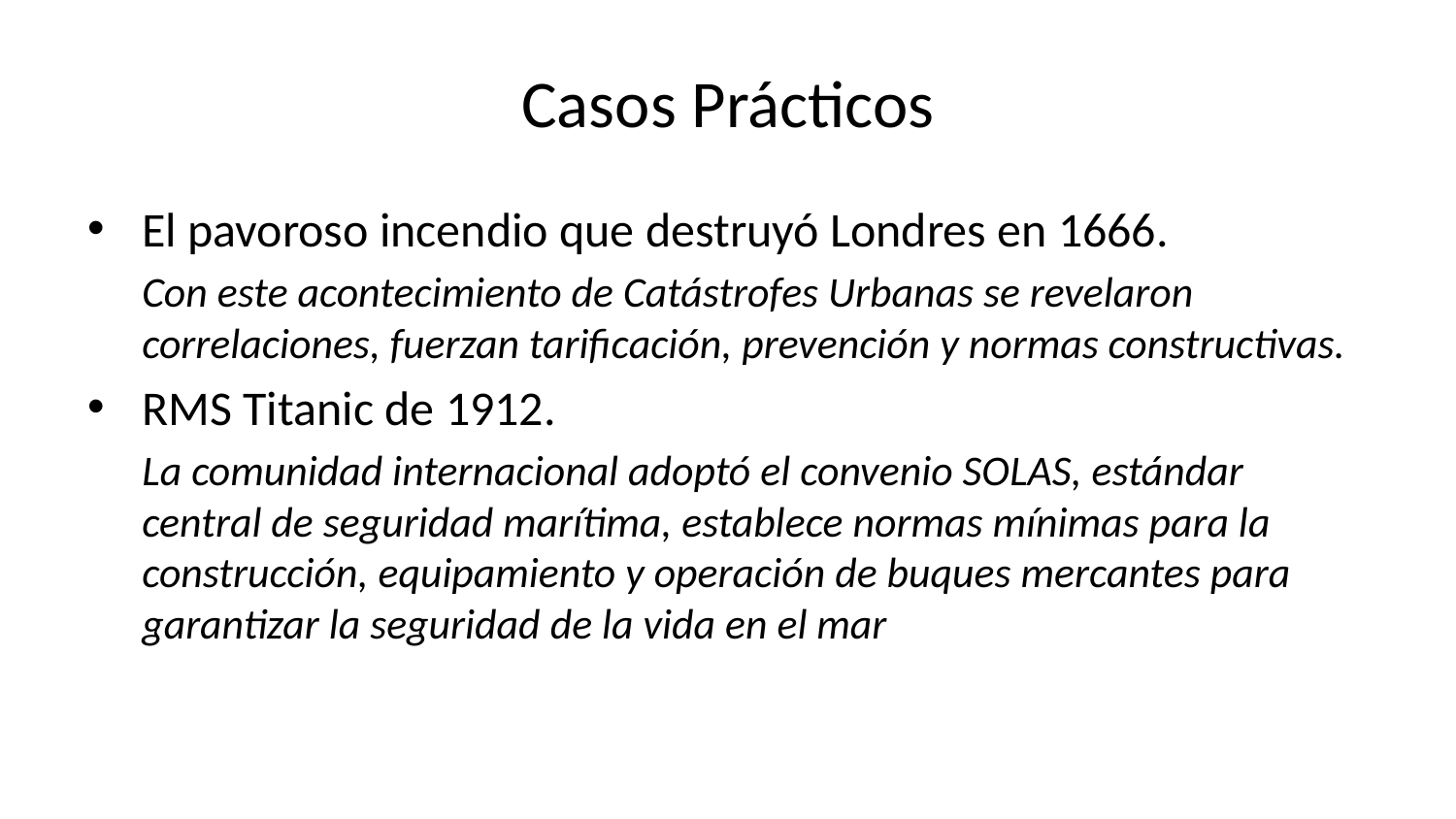

# Casos Prácticos
El pavoroso incendio que destruyó Londres en 1666.
Con este acontecimiento de Catástrofes Urbanas se revelaron correlaciones, fuerzan tarificación, prevención y normas constructivas.
RMS Titanic de 1912.
La comunidad internacional adoptó el convenio SOLAS, estándar central de seguridad marítima, establece normas mínimas para la construcción, equipamiento y operación de buques mercantes para garantizar la seguridad de la vida en el mar